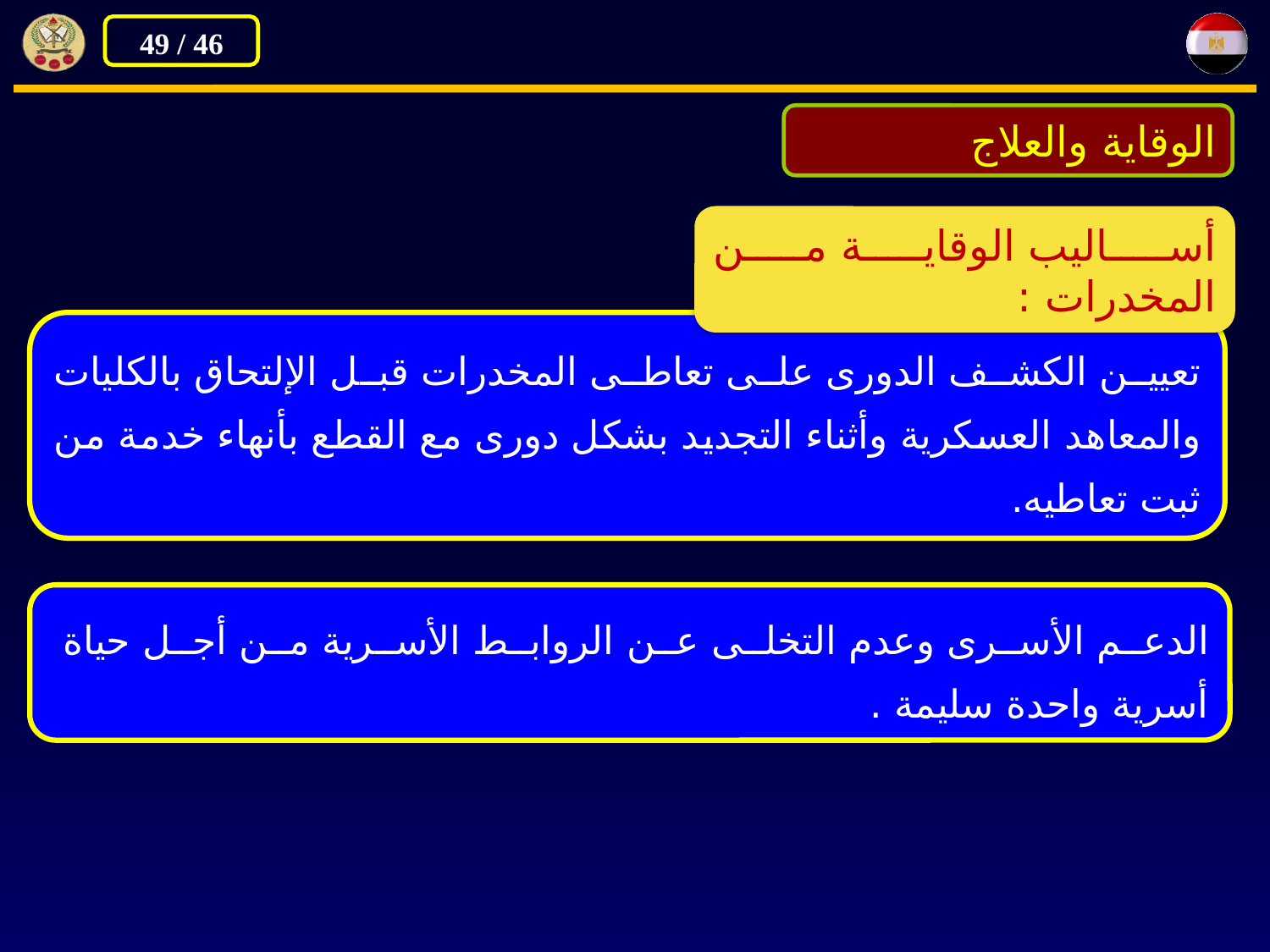

الوقاية والعلاج
أساليب الوقاية من المخدرات :
تعيين الكشف الدورى على تعاطى المخدرات قبل الإلتحاق بالكليات والمعاهد العسكرية وأثناء التجديد بشكل دورى مع القطع بأنهاء خدمة من ثبت تعاطيه.
الدعم الأسرى وعدم التخلى عن الروابط الأسرية من أجل حياة
أسرية واحدة سليمة .